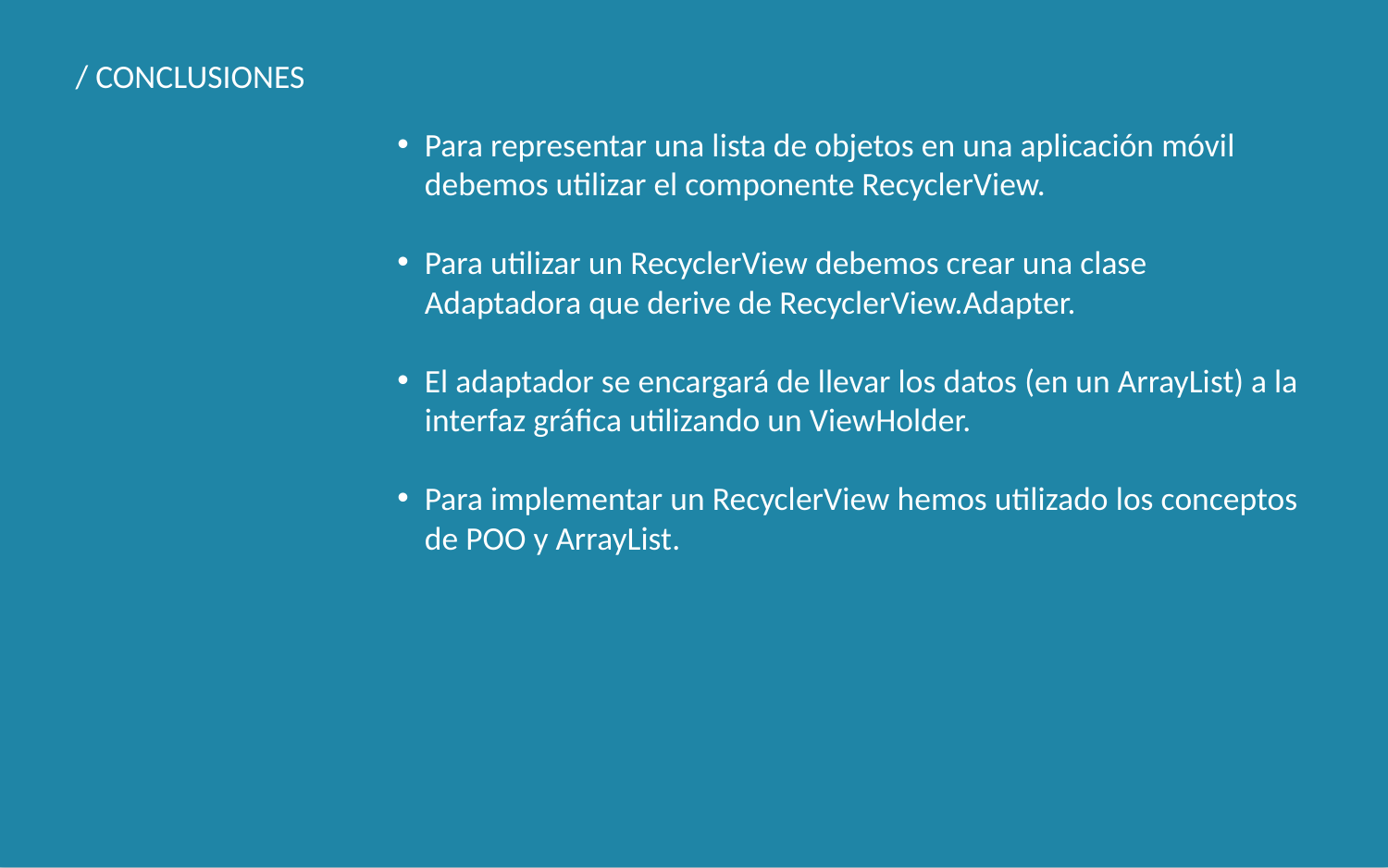

/ CONCLUSIONES
Para representar una lista de objetos en una aplicación móvil debemos utilizar el componente RecyclerView.

Para utilizar un RecyclerView debemos crear una clase Adaptadora que derive de RecyclerView.Adapter.

El adaptador se encargará de llevar los datos (en un ArrayList) a la interfaz gráfica utilizando un ViewHolder.

Para implementar un RecyclerView hemos utilizado los conceptos de POO y ArrayList.